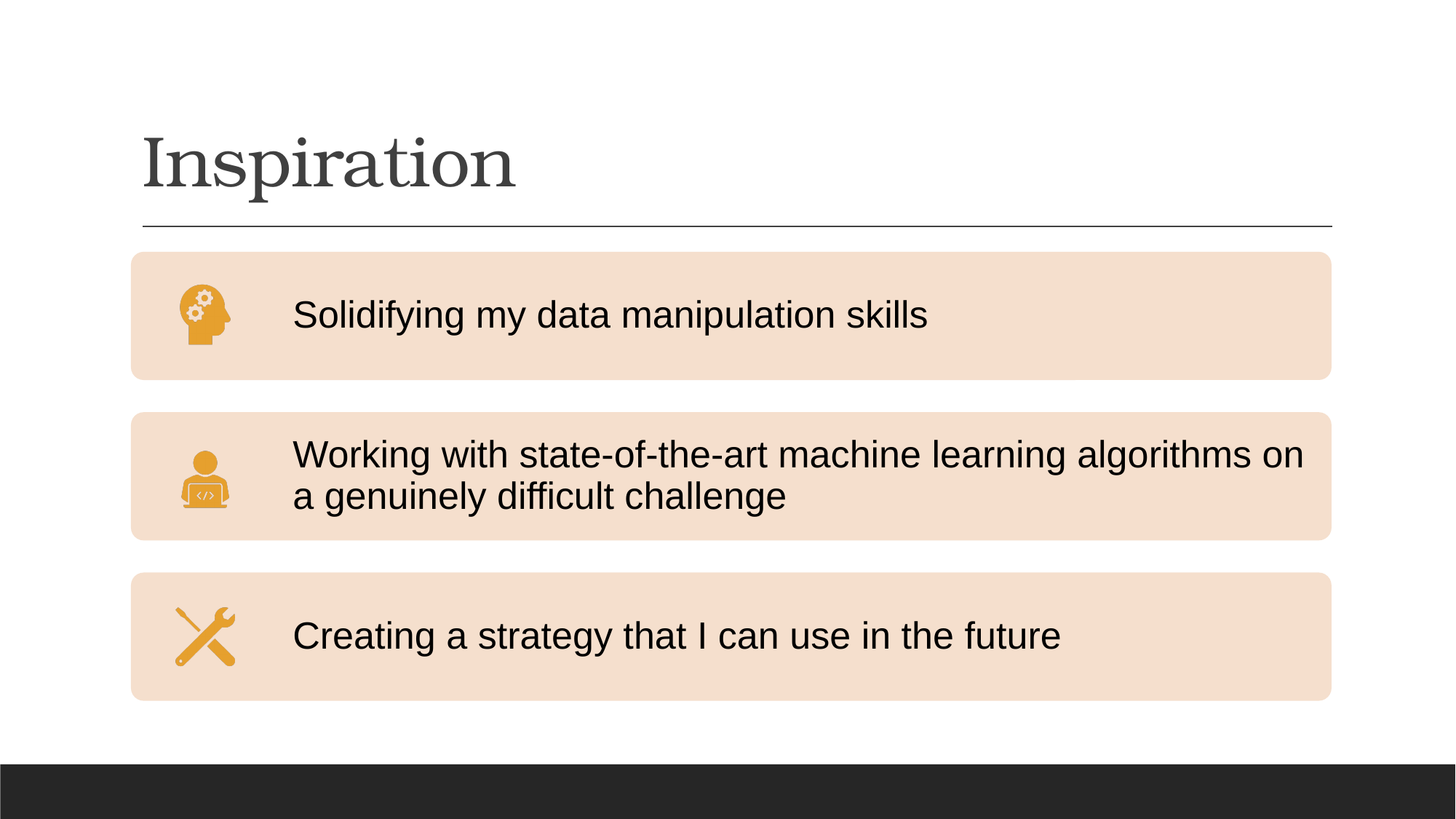

# Inspiration
Solidifying my data manipulation skills
Working with state-of-the-art machine learning algorithms on a genuinely difficult challenge
Creating a strategy that I can use in the future